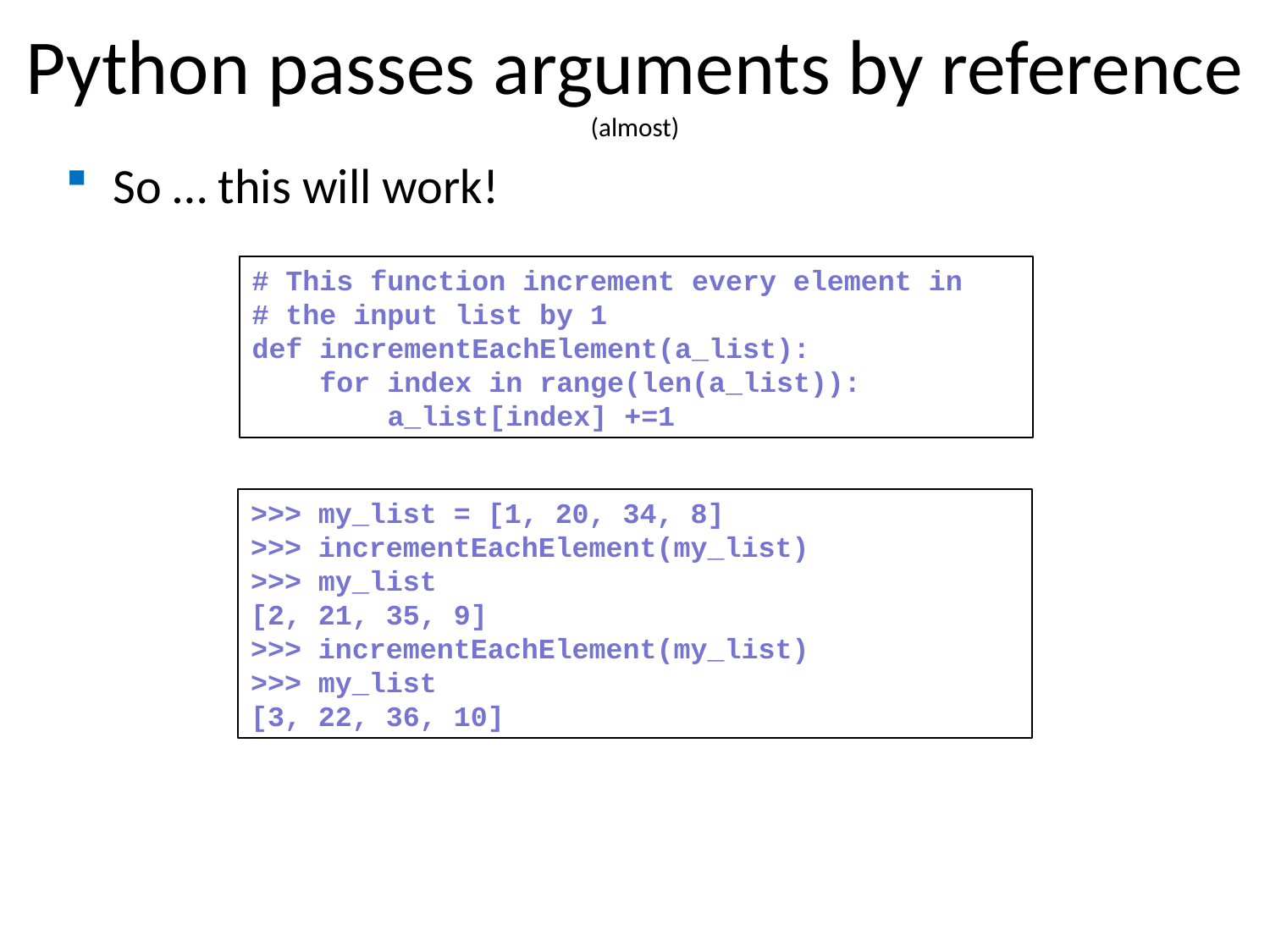

Python passes arguments by reference
(almost)
So … this will work!

# This function increment every element in
# the input list by 1
def incrementEachElement(a_list):
    for index in range(len(a_list)):
        a_list[index] +=1
>>> my_list = [1, 20, 34, 8]
>>> incrementEachElement(my_list)
>>> my_list
[2, 21, 35, 9]
>>> incrementEachElement(my_list)
>>> my_list
[3, 22, 36, 10]